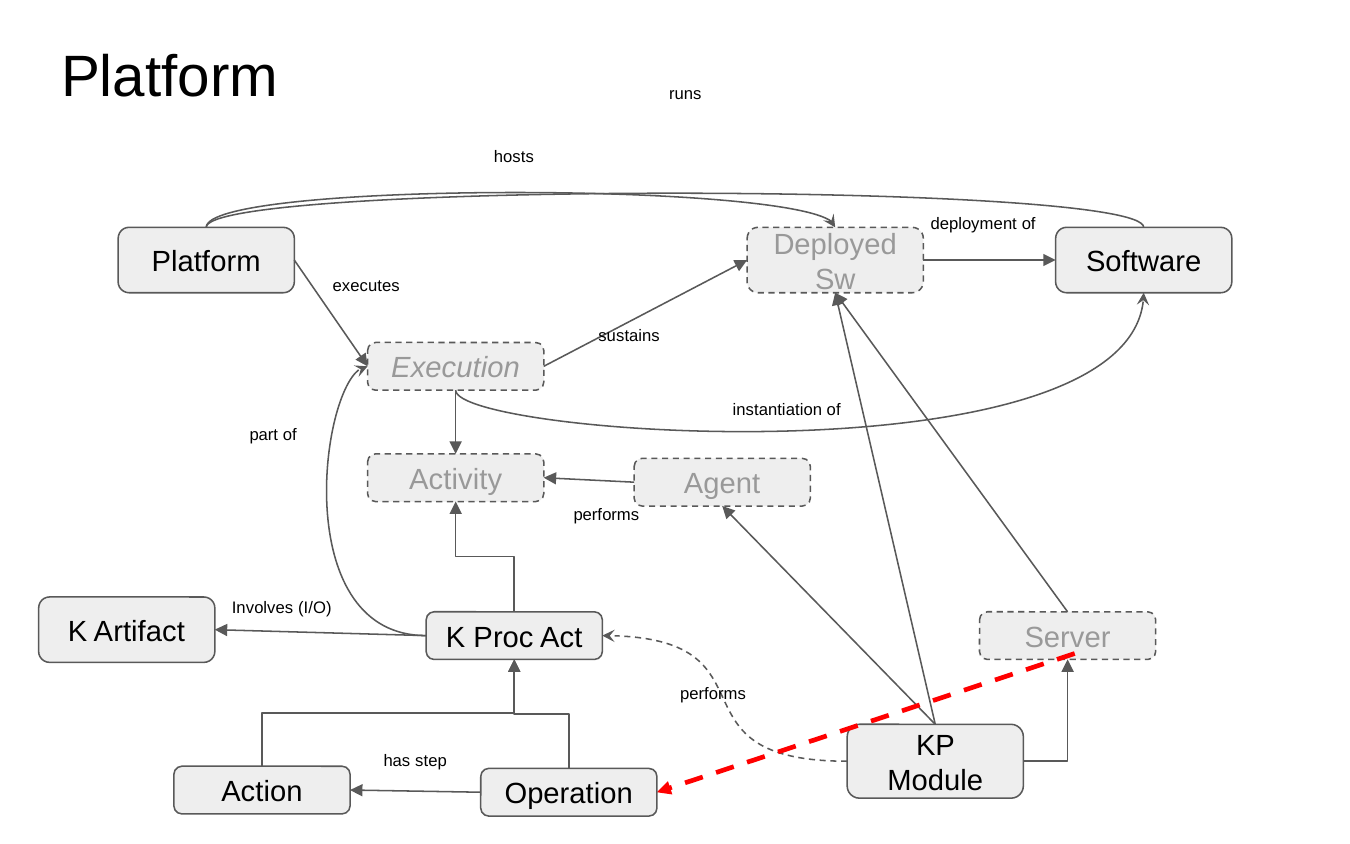

# Platform
runs
hosts
deployment of
Platform
Deployed Sw
Software
executes
sustains
Execution
instantiation of
part of
Activity
Agent
performs
Involves (I/O)
K Artifact
K Proc Act
Server
performs
KP Module
has step
Action
Operation